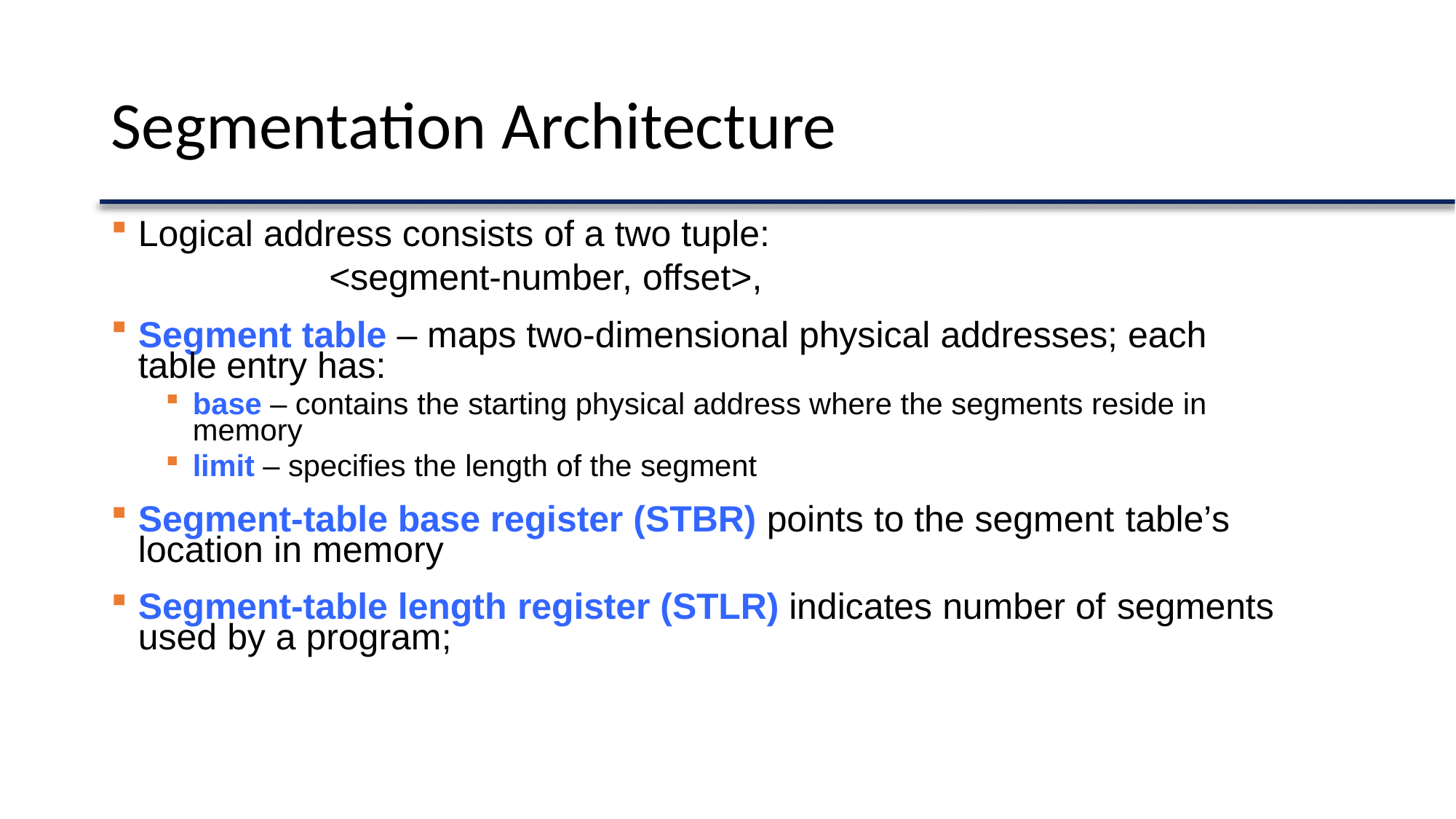

# Segmentation Architecture

Logical address consists of a two tuple:
<segment-number, offset>,
Segment table – maps two-dimensional physical addresses; each  table entry has:
base – contains the starting physical address where the segments reside in
memory
limit – specifies the length of the segment
Segment-table base register (STBR) points to the segment table’s
location in memory
Segment-table length register (STLR) indicates number of segments
used by a program;